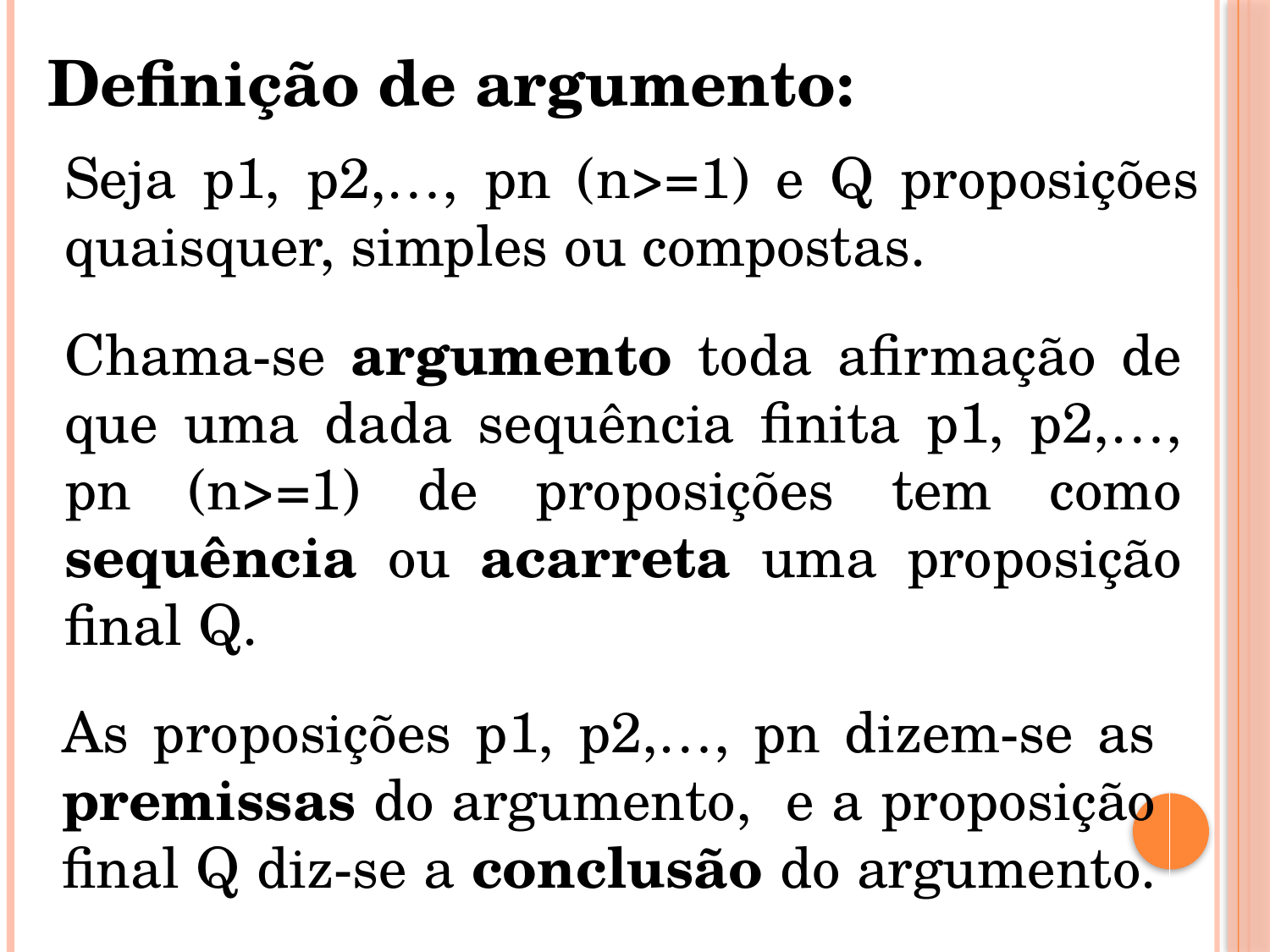

Definição de argumento:
Seja p1, p2,…, pn (n>=1) e Q proposições quaisquer, simples ou compostas.
Chama-se argumento toda afirmação de que uma dada sequência finita p1, p2,…, pn (n>=1) de proposições tem como sequência ou acarreta uma proposição final Q.
As proposições p1, p2,…, pn dizem-se as premissas do argumento,  e a proposição final Q diz-se a conclusão do argumento.